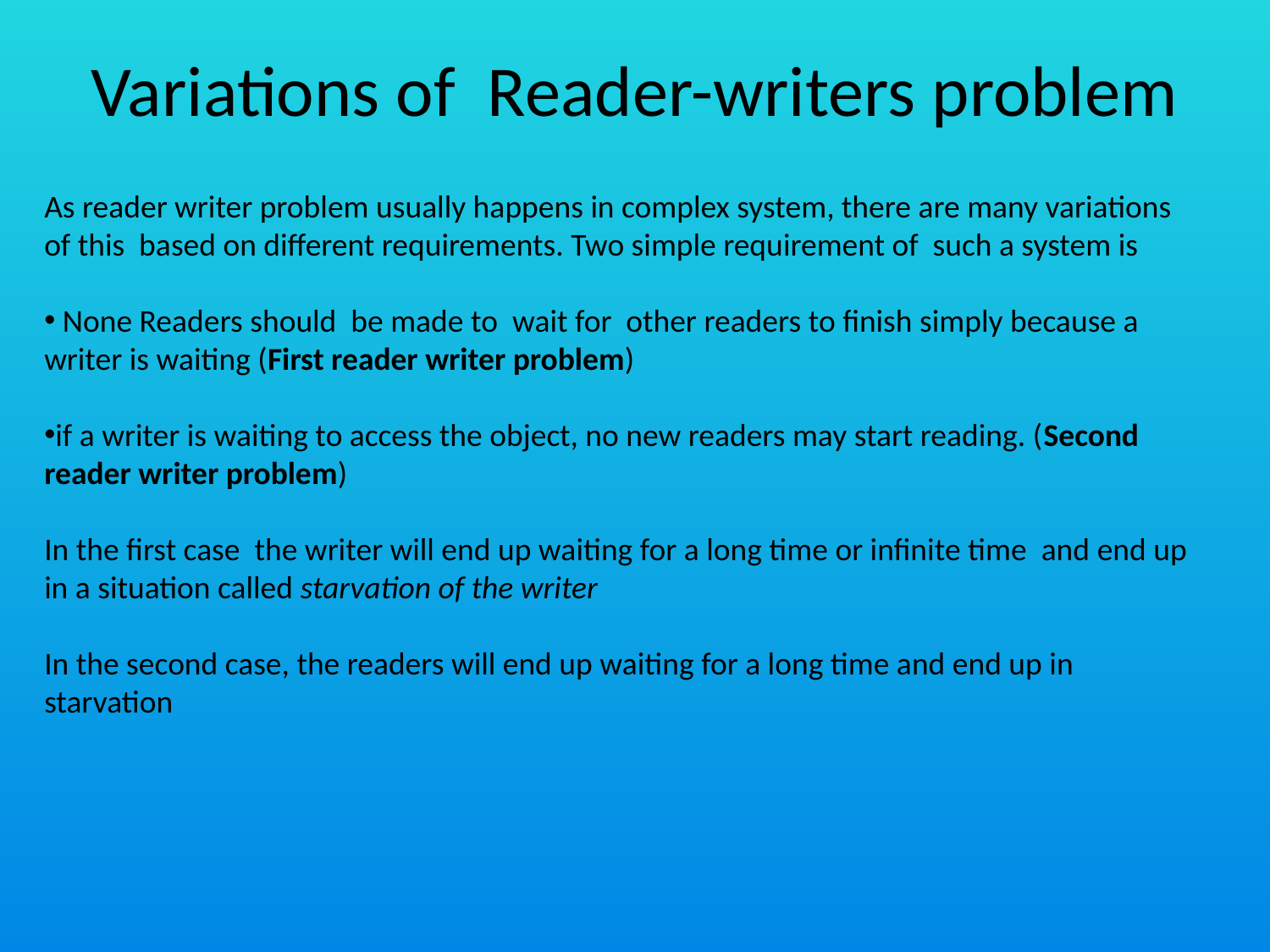

# Variations of  Reader-writers problem
As reader writer problem usually happens in complex system, there are many variations of this  based on different requirements. Two simple requirement of  such a system is

 None Readers should  be made to  wait for  other readers to finish simply because a writer is waiting (First reader writer problem)

if a writer is waiting to access the object, no new readers may start reading. (Second reader writer problem)

In the first case  the writer will end up waiting for a long time or infinite time  and end up in a situation called starvation of the writer

In the second case, the readers will end up waiting for a long time and end up in starvation